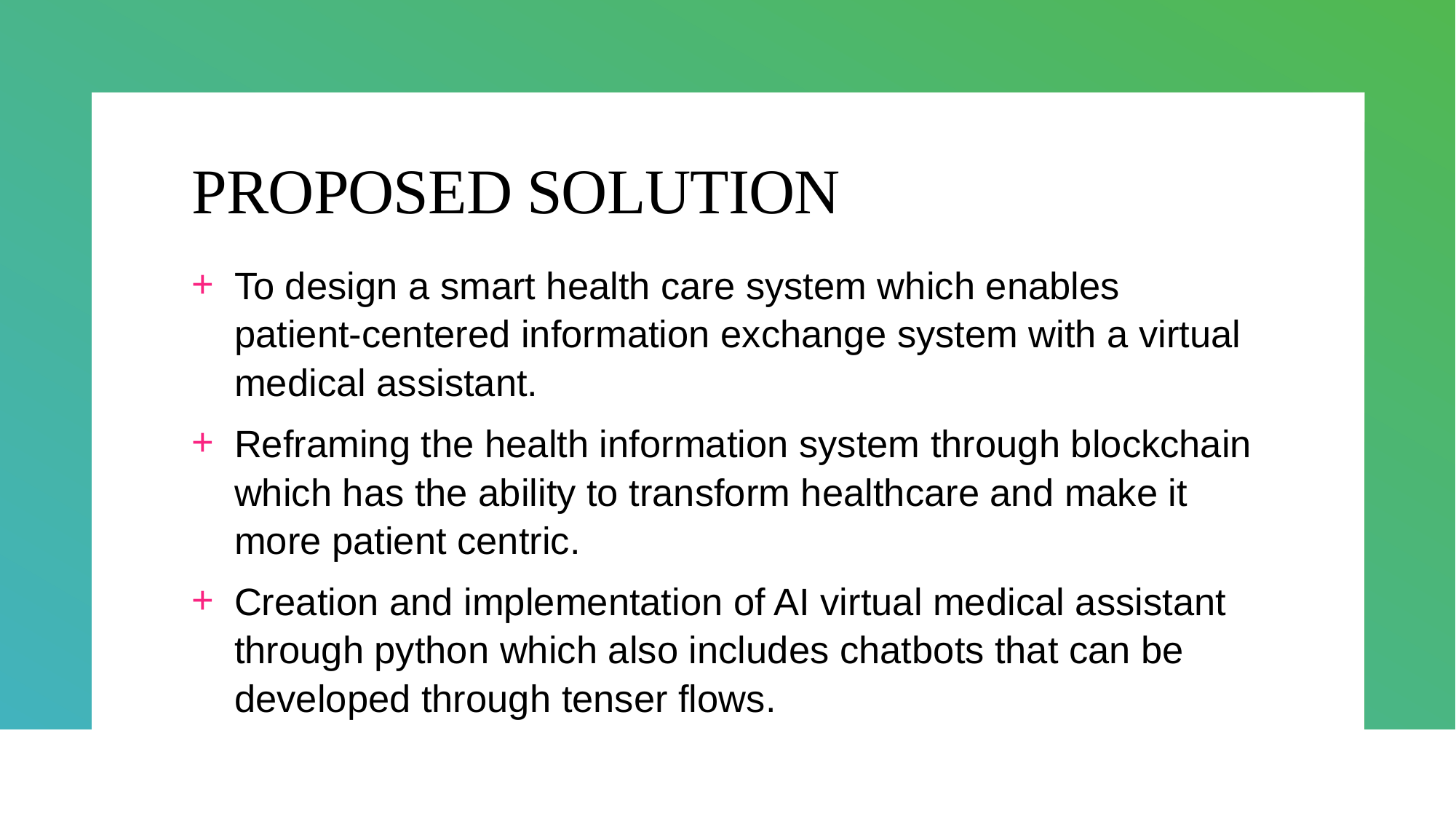

# PROPOSED SOLUTION
To design a smart health care system which enables  patient-centered information exchange system with a virtual medical assistant.
Reframing the health information system through blockchain which has the ability to transform healthcare and make it more patient centric.
Creation and implementation of AI virtual medical assistant through python which also includes chatbots that can be developed through tenser flows.